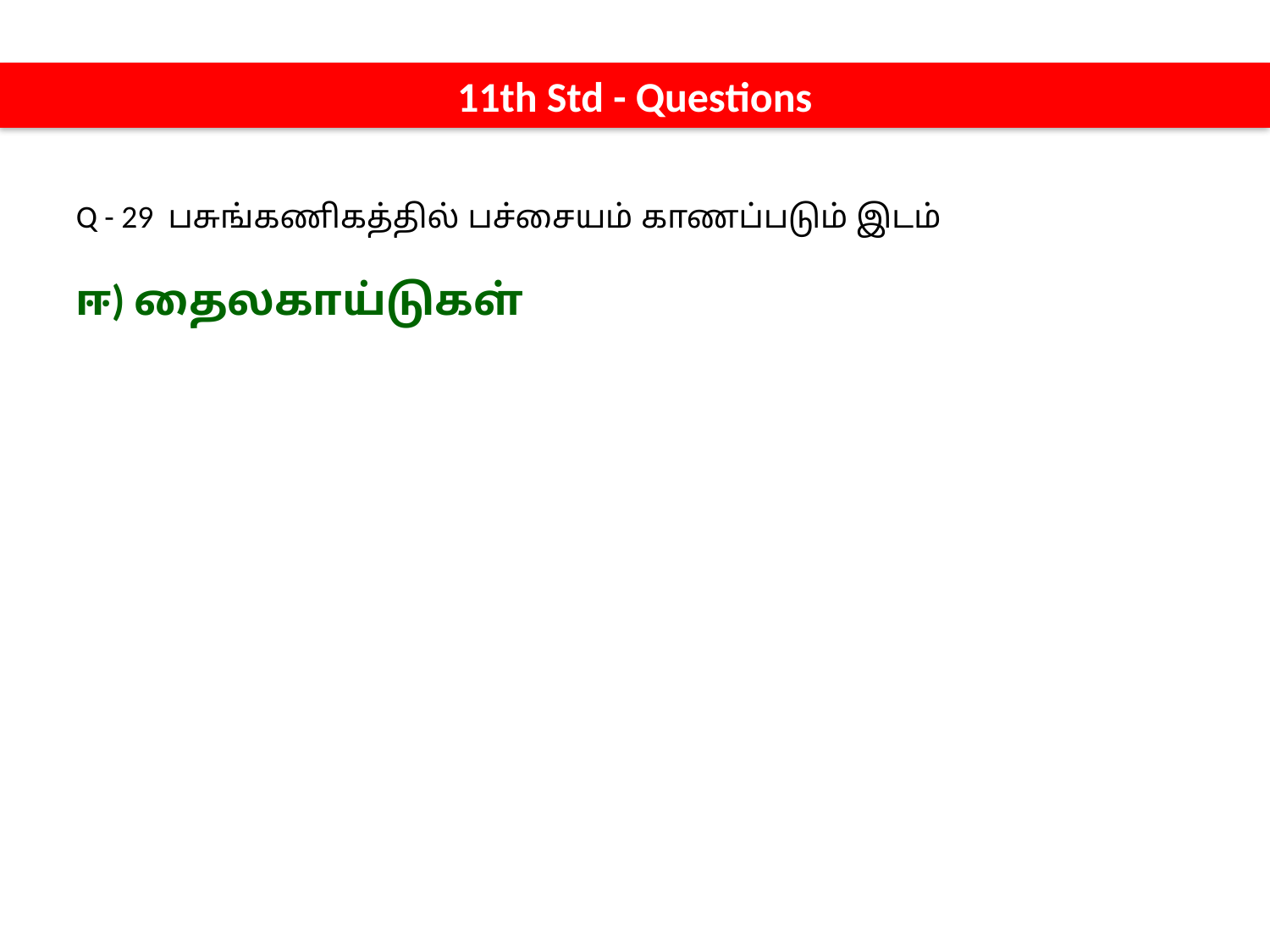

11th Std - Questions
Q - 29  பசுங்கணிகத்தில் பச்சையம் காணப்படும் இடம்

ஈ) தைலகாய்டுகள்